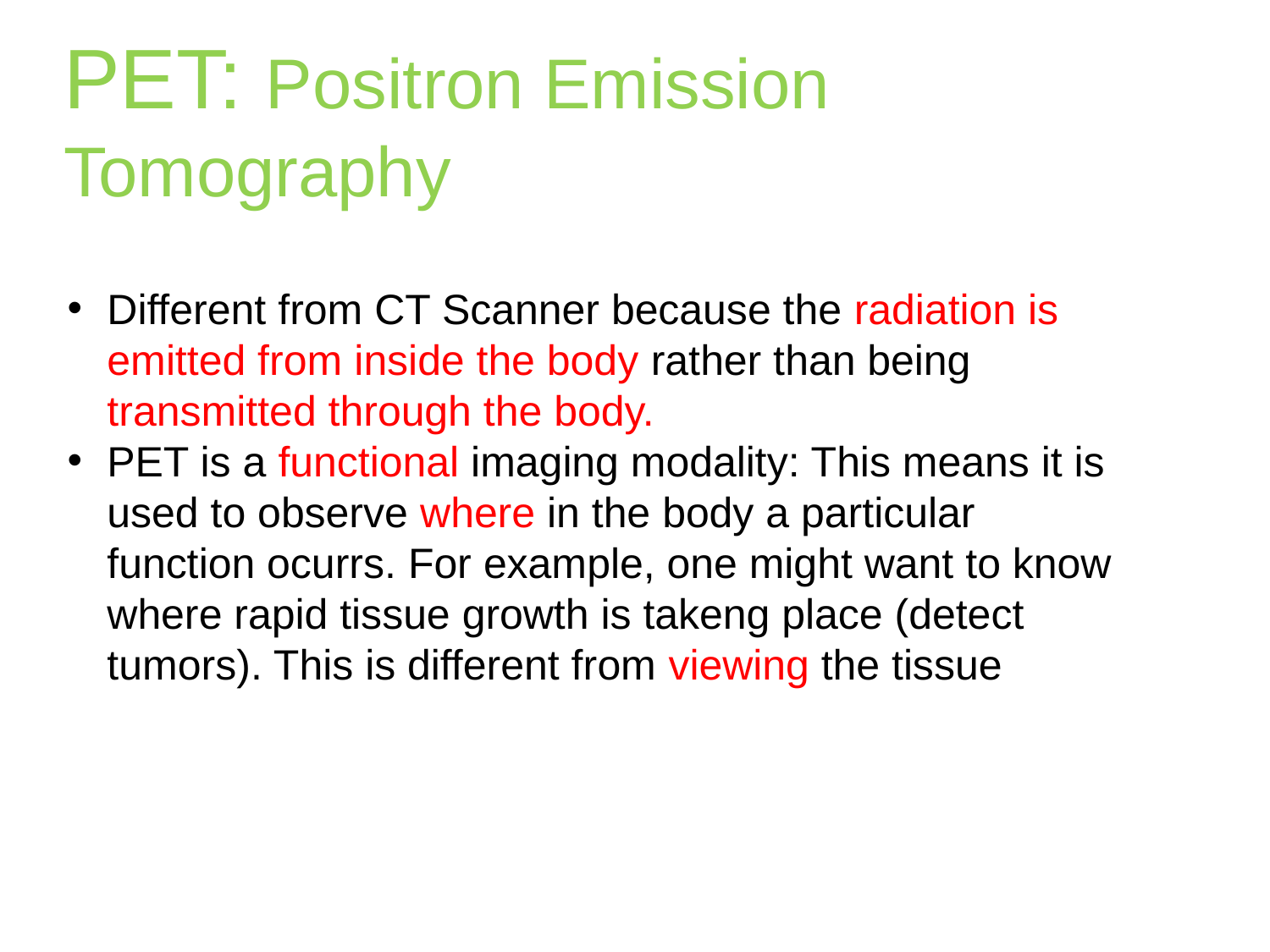

# PET: Positron Emission Tomography

Different from CT Scanner because the radiation is emitted from inside the body rather than being transmitted through the body.
PET is a functional imaging modality: This means it is used to observe where in the body a particular function ocurrs. For example, one might want to know where rapid tissue growth is takeng place (detect tumors). This is different from viewing the tissue